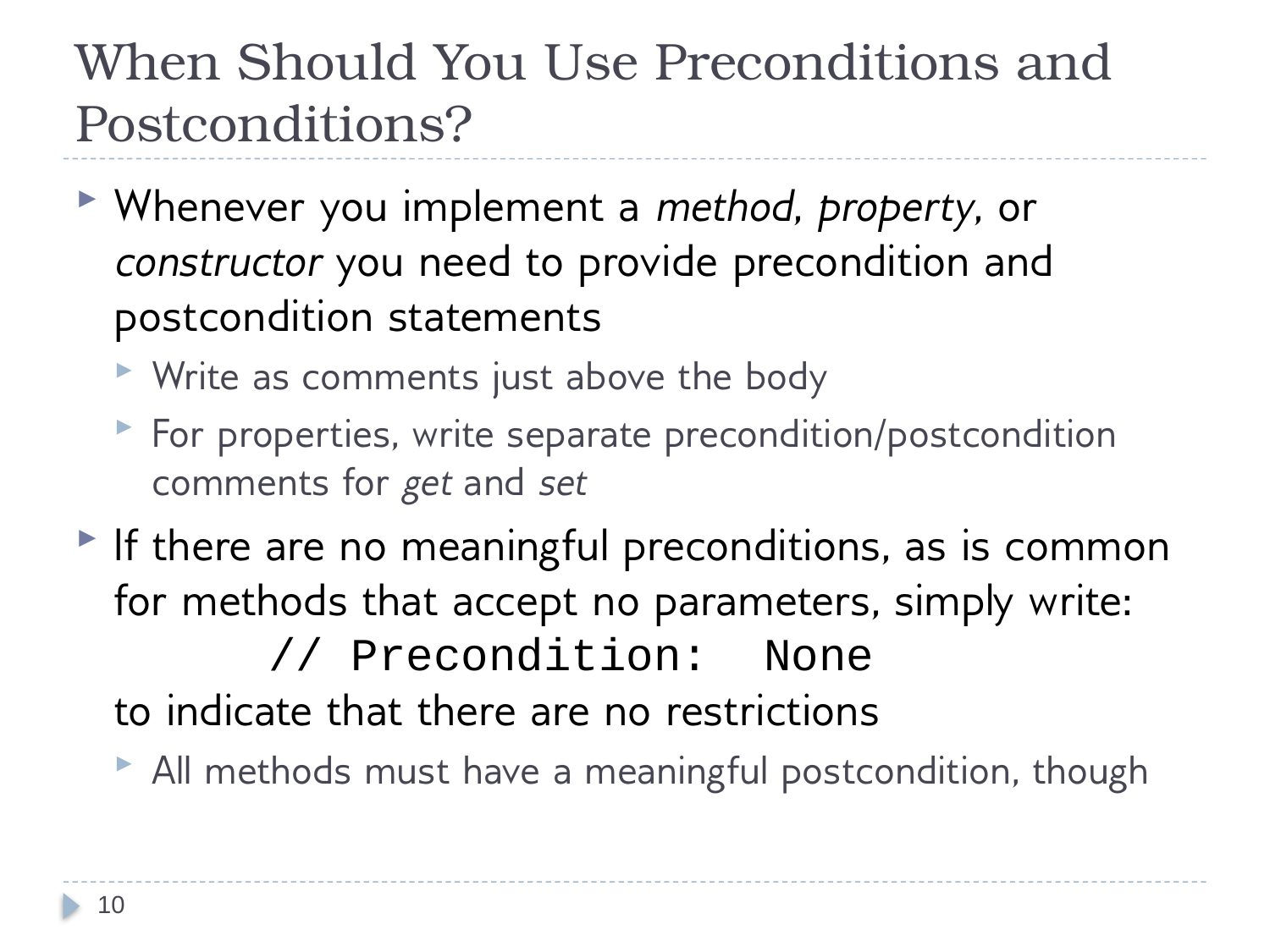

# When Should You Use Preconditions and Postconditions?
Whenever you implement a method, property, or constructor you need to provide precondition and postcondition statements
Write as comments just above the body
For properties, write separate precondition/postcondition comments for get and set
If there are no meaningful preconditions, as is common for methods that accept no parameters, simply write:
 	 // Precondition:  None
to indicate that there are no restrictions
All methods must have a meaningful postcondition, though
10